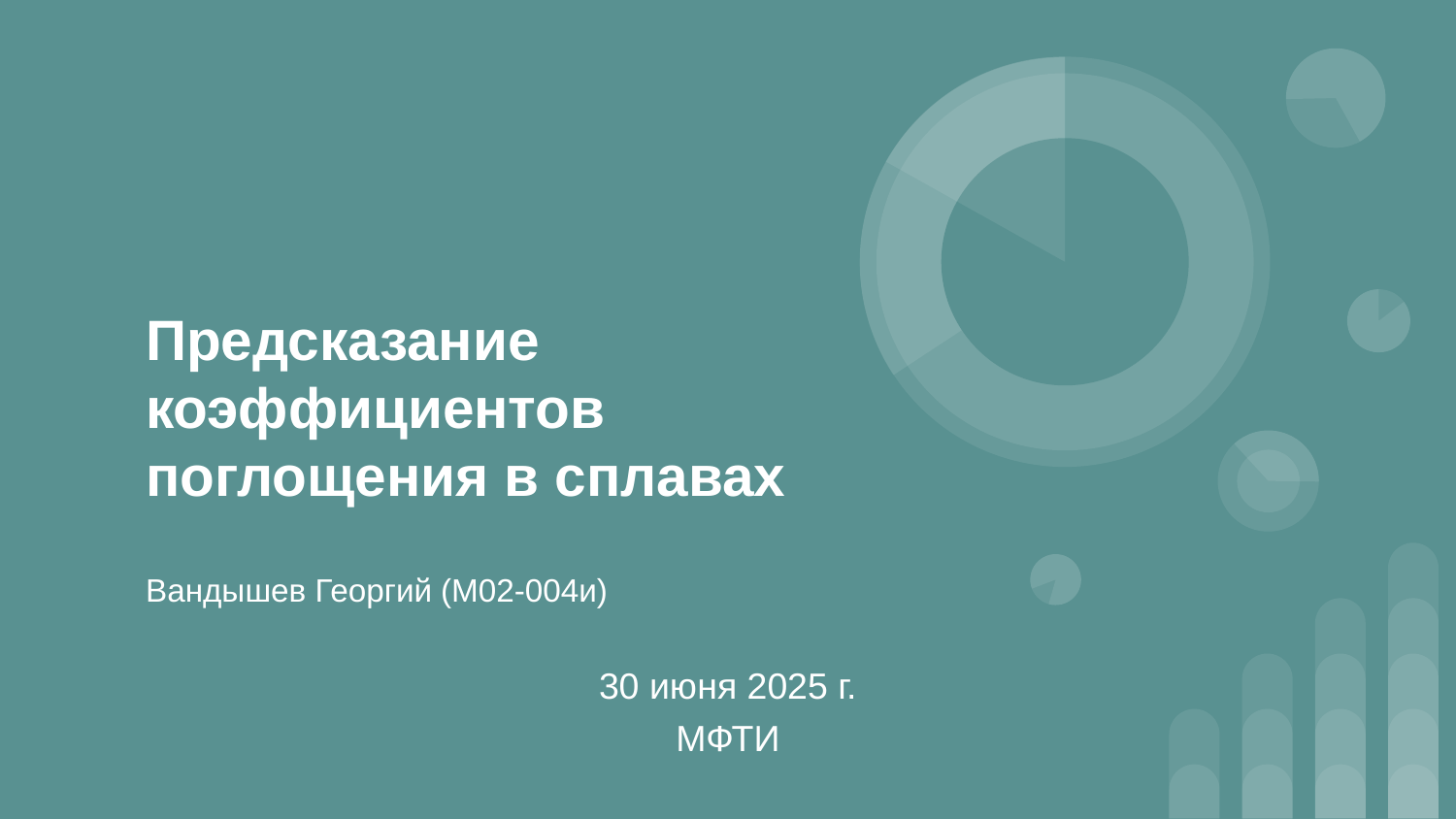

# Предсказание коэффициентов поглощения в сплавах
Вандышев Георгий (М02-004и)
30 июня 2025 г.
МФТИ